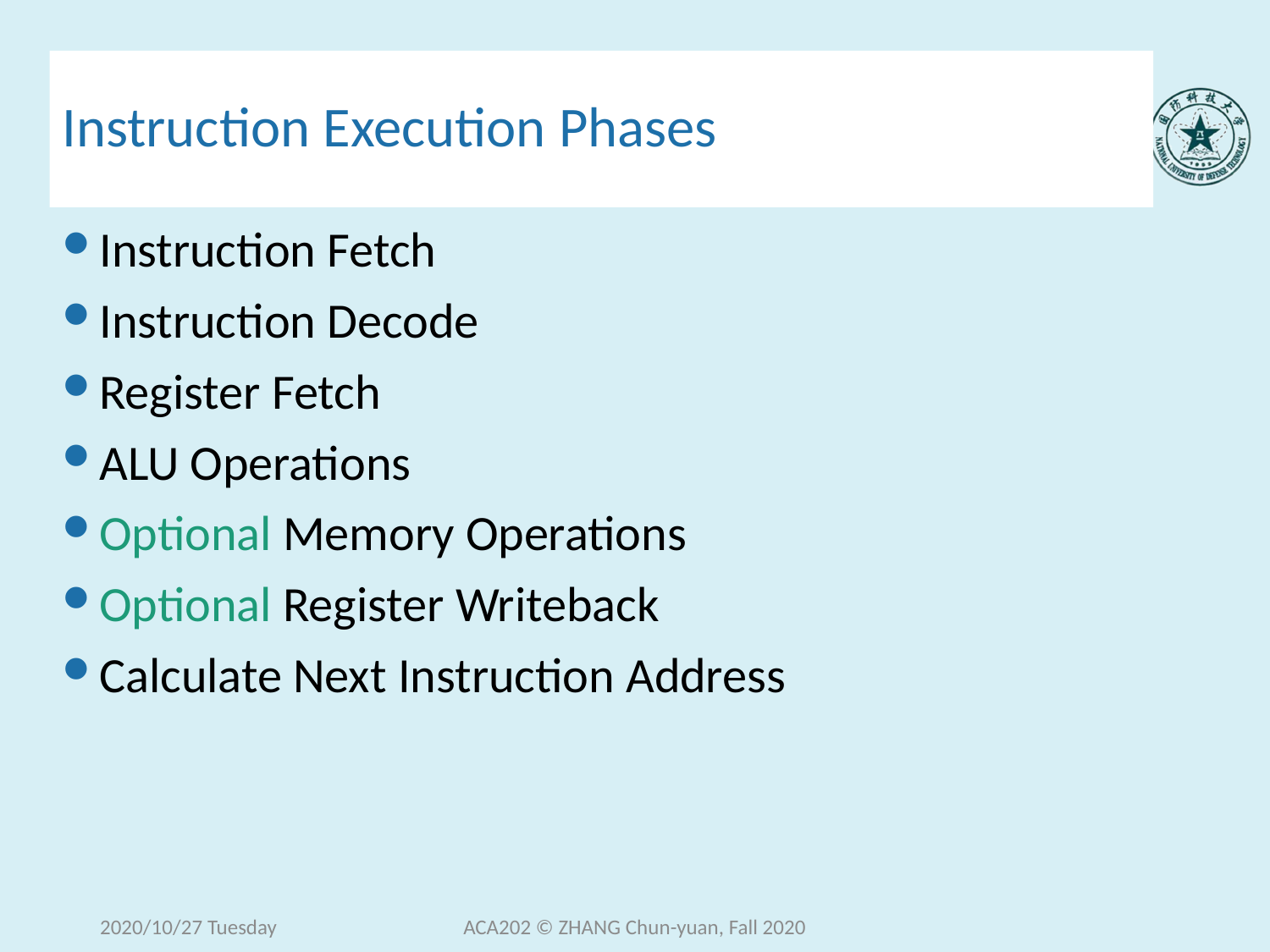

# Instruction Execution Phases
Instruction Fetch
Instruction Decode
Register Fetch
ALU Operations
Optional Memory Operations
Optional Register Writeback
Calculate Next Instruction Address
2020/10/27 Tuesday
ACA202 © ZHANG Chun-yuan, Fall 2020
8